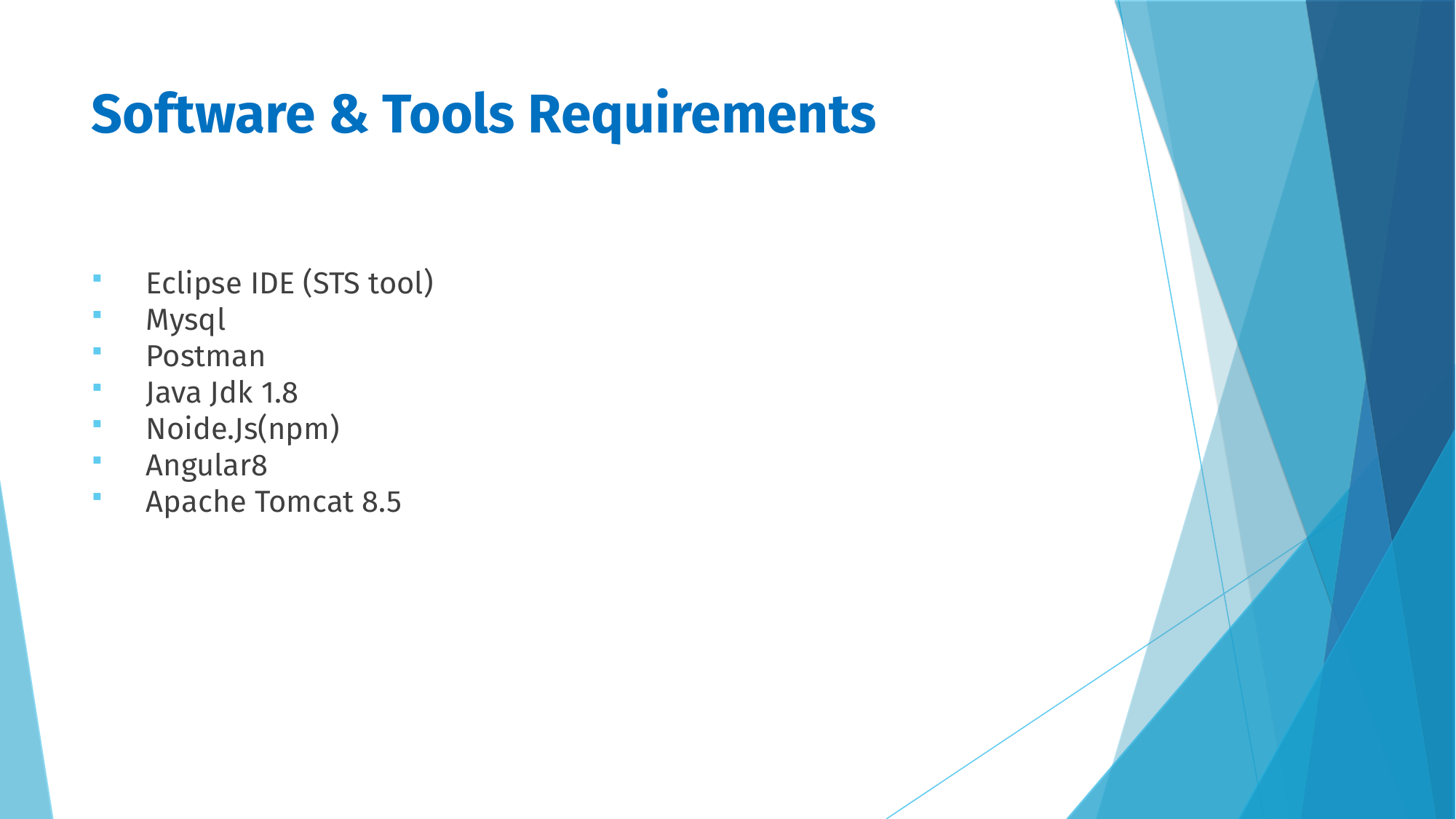

Software & Tools Requirements
Eclipse IDE (STS tool)
Mysql
Postman
Java Jdk 1.8
Noide.Js(npm)
Angular8
Apache Tomcat 8.5